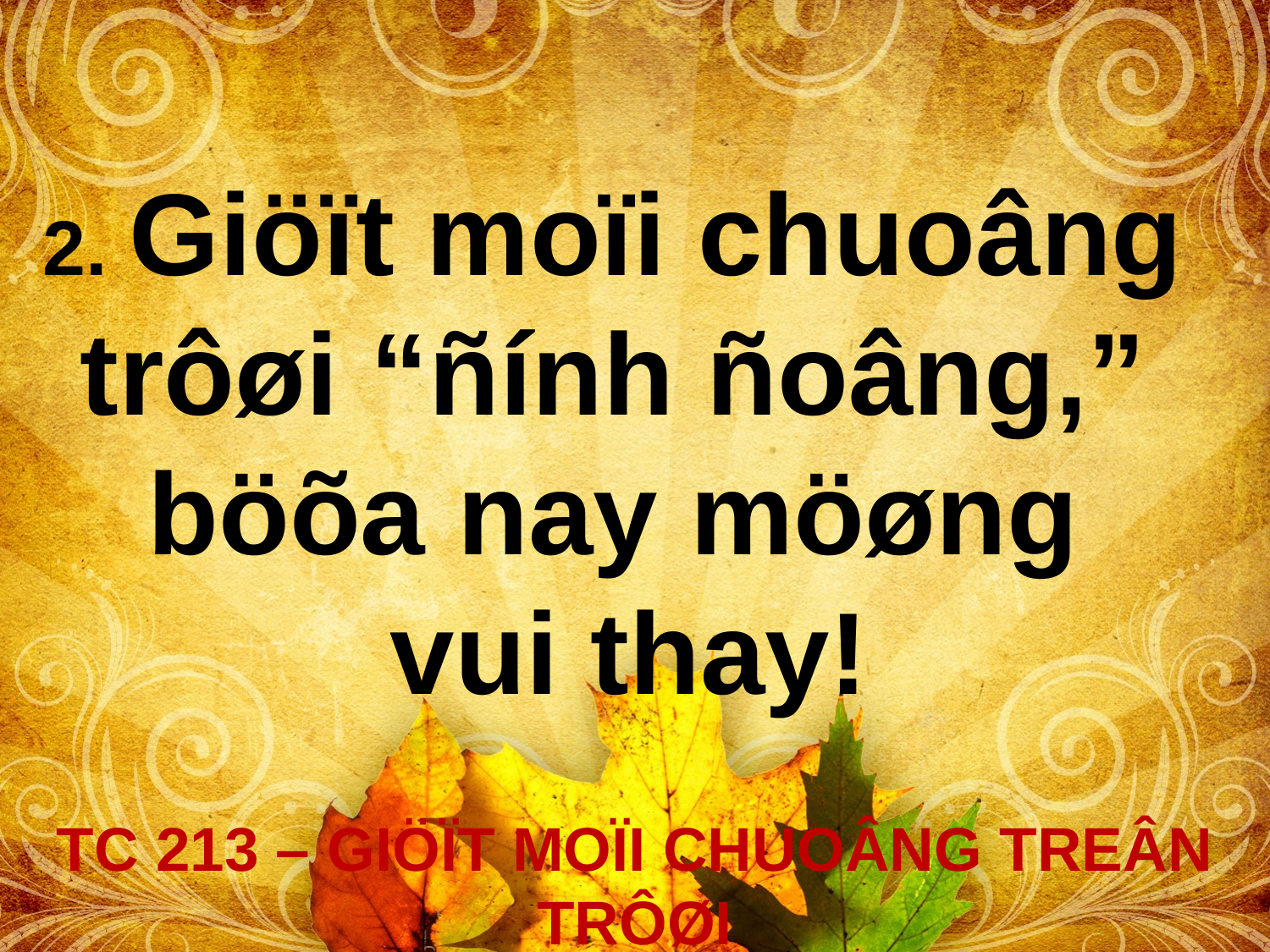

2. Giöït moïi chuoâng
trôøi “ñính ñoâng,”
böõa nay möøng
vui thay!
TC 213 – GIÖÏT MOÏI CHUOÂNG TREÂN TRÔØI